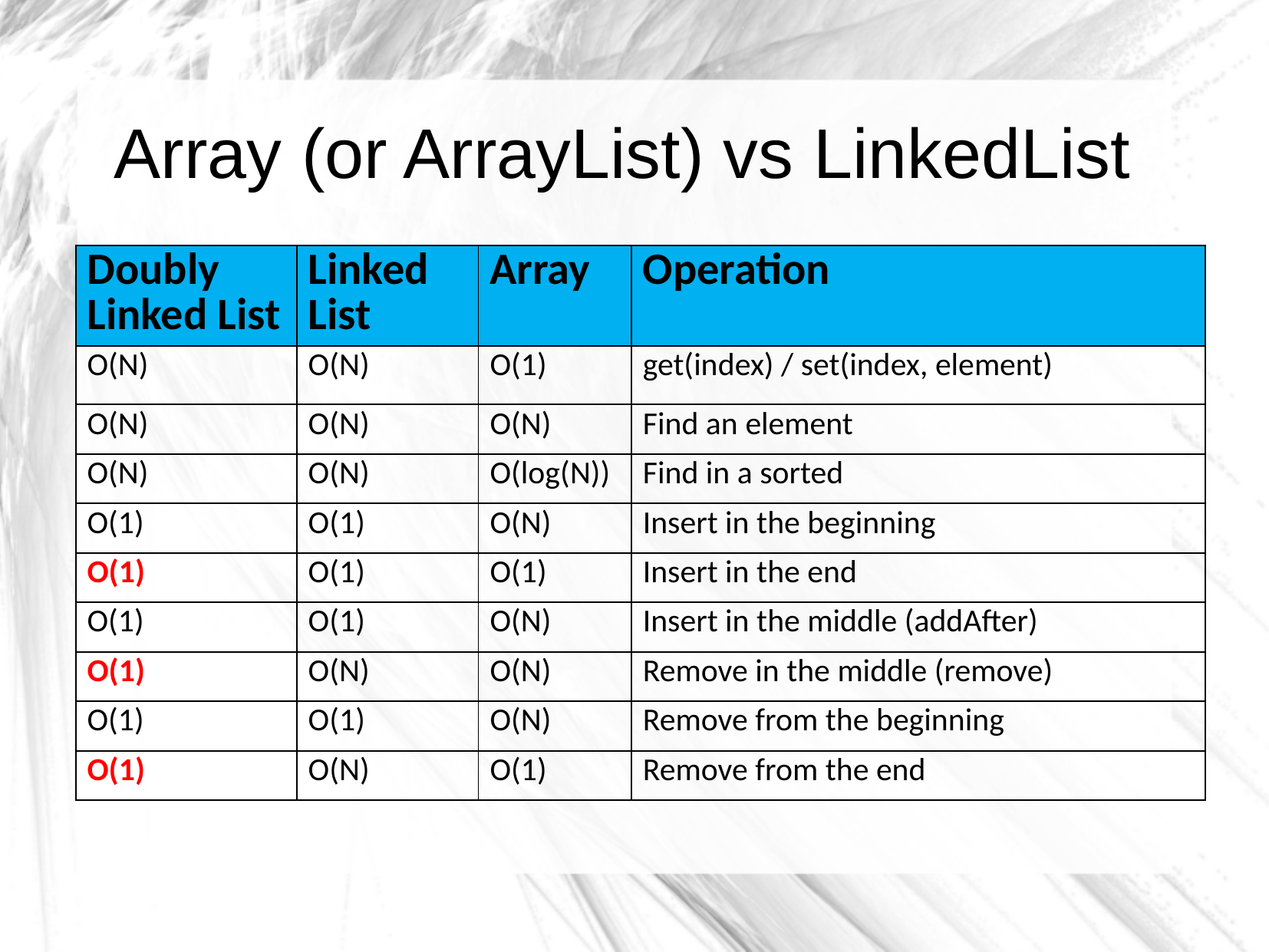

Array (or ArrayList) vs LinkedList
| Doubly Linked List | Linked List | Array | Operation |
| --- | --- | --- | --- |
| O(N) | O(N) | O(1) | get(index) / set(index, element) |
| O(N) | O(N) | O(N) | Find an element |
| O(N) | O(N) | O(log(N)) | Find in a sorted |
| O(1) | O(1) | O(N) | Insert in the beginning |
| O(1) | O(1) | O(1) | Insert in the end |
| O(1) | O(1) | O(N) | Insert in the middle (addAfter) |
| O(1) | O(N) | O(N) | Remove in the middle (remove) |
| O(1) | O(1) | O(N) | Remove from the beginning |
| O(1) | O(N) | O(1) | Remove from the end |